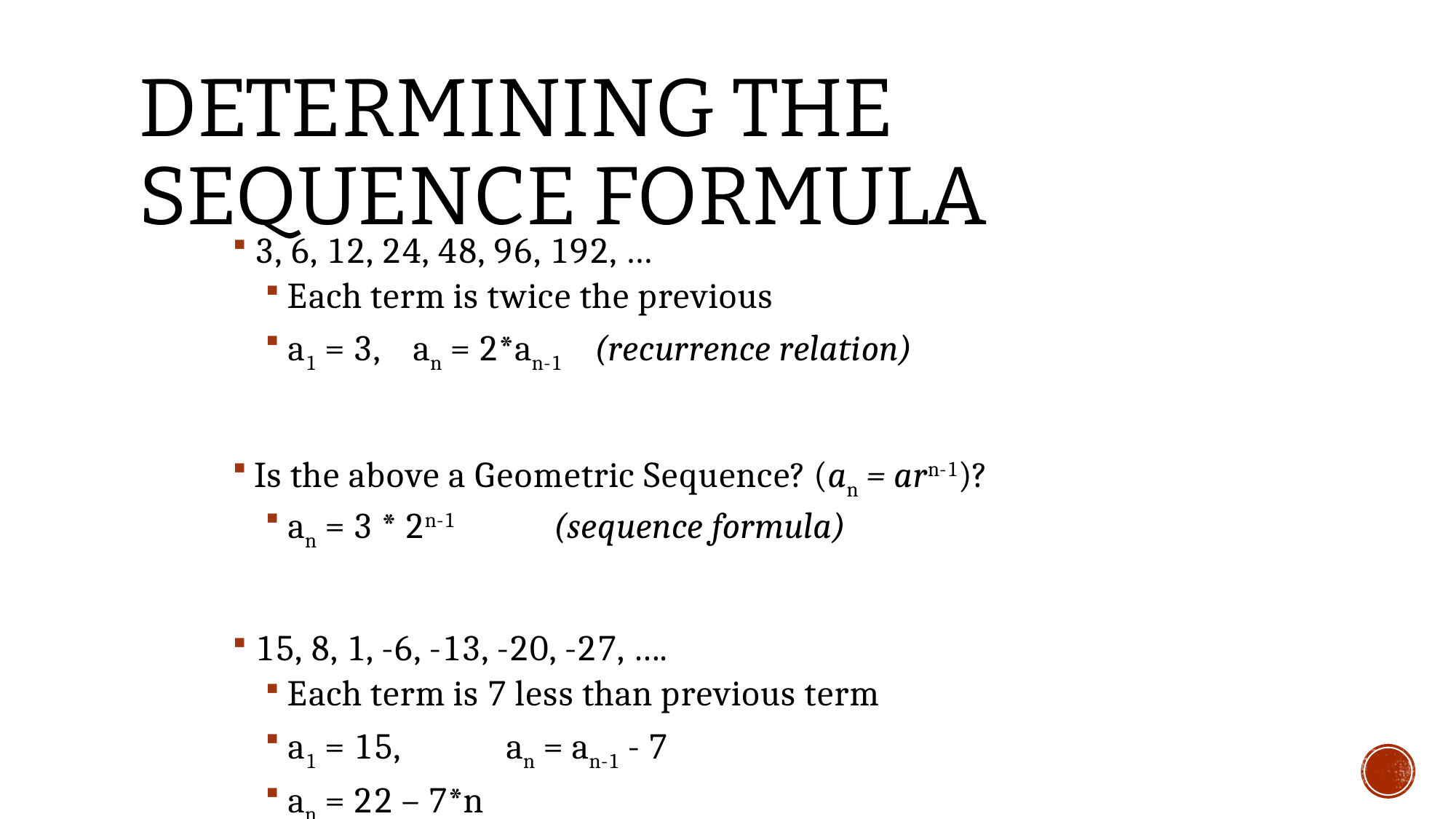

# Determining the Sequence formula
3, 6, 12, 24, 48, 96, 192, …
Each term is twice the previous
a1 = 3,    an = 2*an-1    (recurrence relation)

Is the above a Geometric Sequence? (an = arn-1)?
an = 3 * 2n-1 	      (sequence formula)

15, 8, 1, -6, -13, -20, -27, ….
Each term is 7 less than previous term
a1 = 15, 	an = an-1 - 7
an = 22 – 7*n